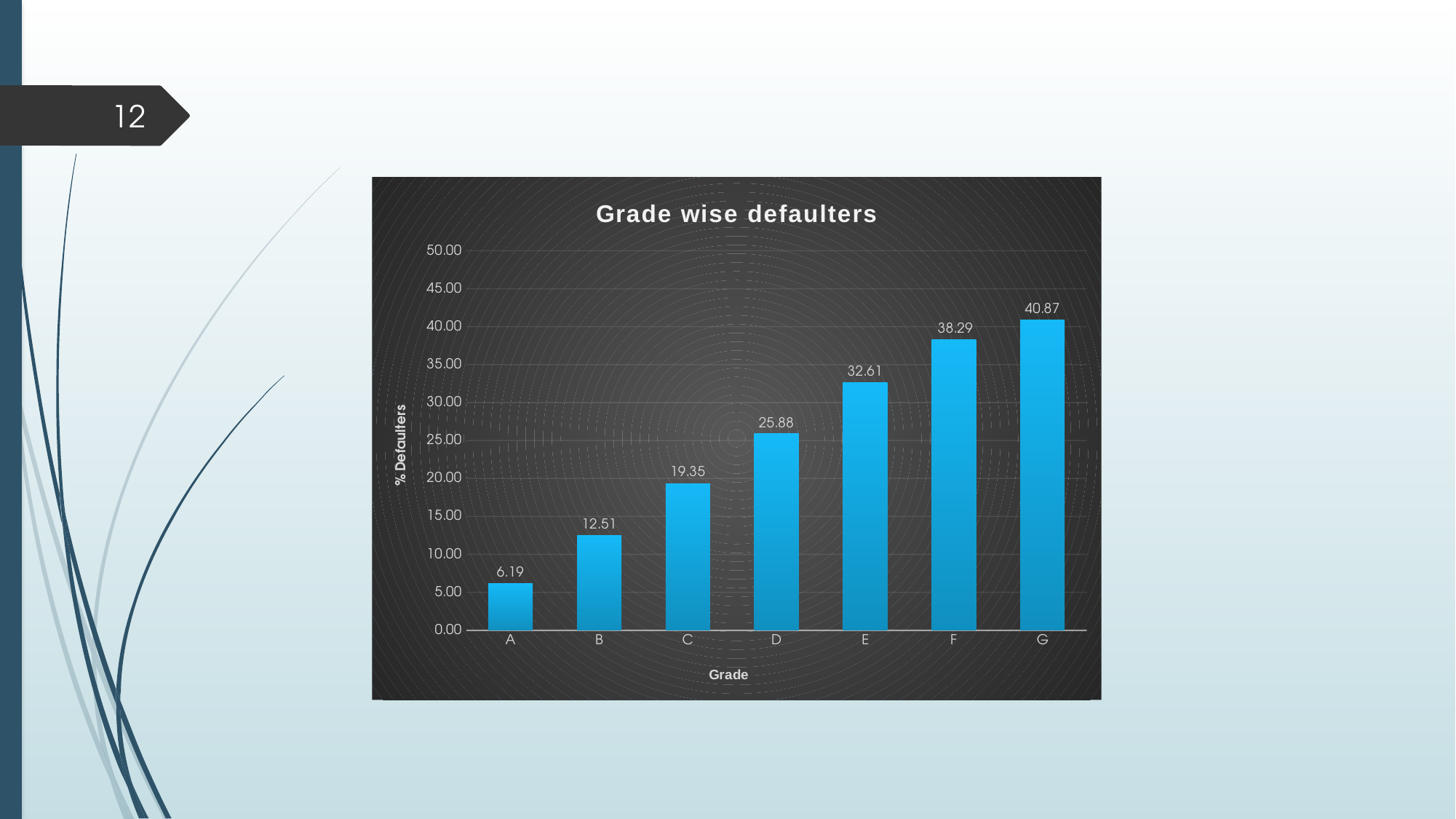

12

### Chart: Grade wise defaulters

| Category | % Defaulters |
|---|---|
| A | 6.186176248108926 |
| B | 12.51199411138422 |
| C | 19.350740786090366 |
| D | 25.879855866528455 |
| E | 32.607336390162565 |
| F | 38.28787681064857 |
| G | 40.86687306501548 |